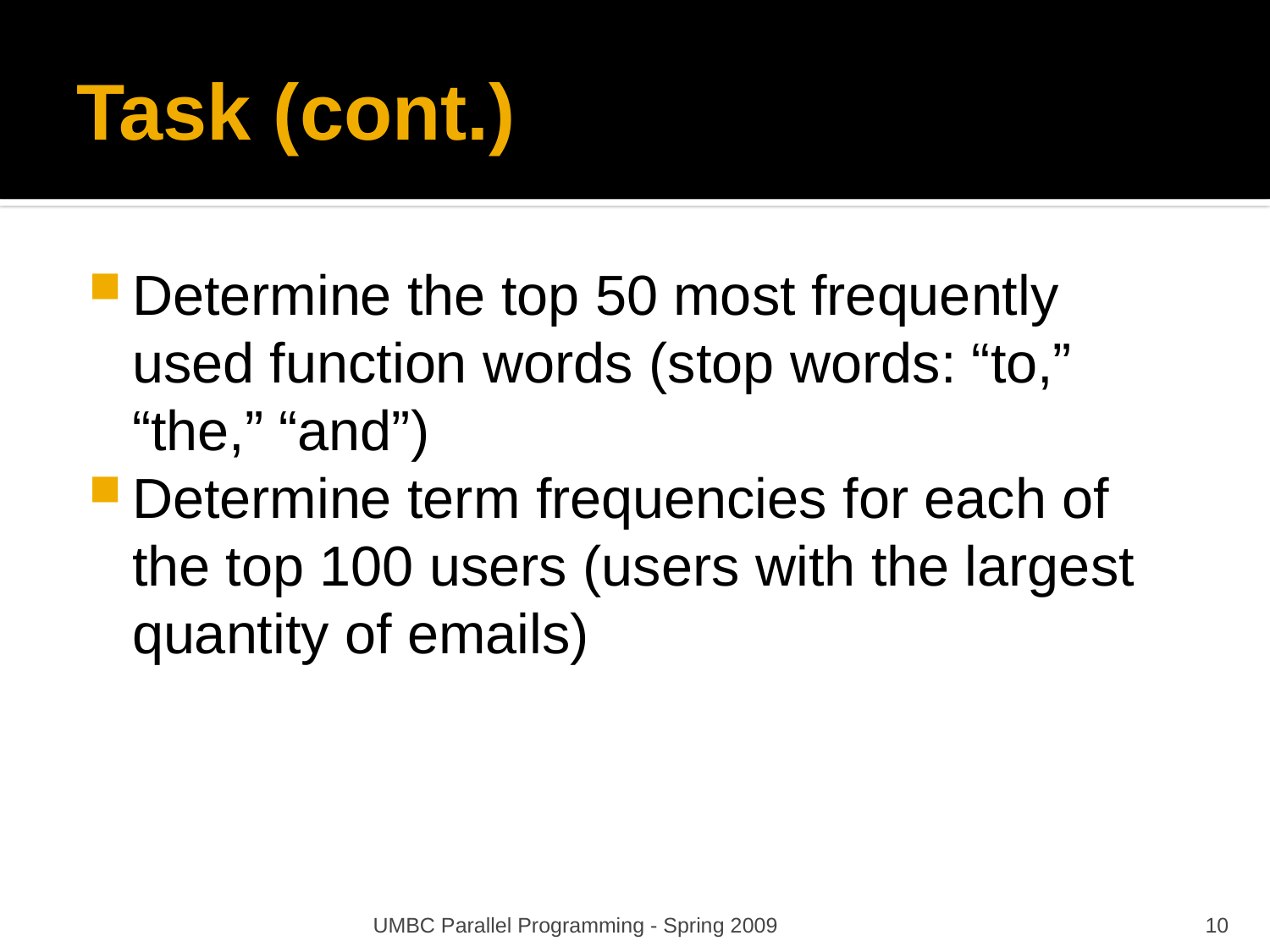

# Task (cont.)
Determine the top 50 most frequently used function words (stop words: “to,” “the,” “and”)
Determine term frequencies for each of the top 100 users (users with the largest quantity of emails)
UMBC Parallel Programming - Spring 2009
10